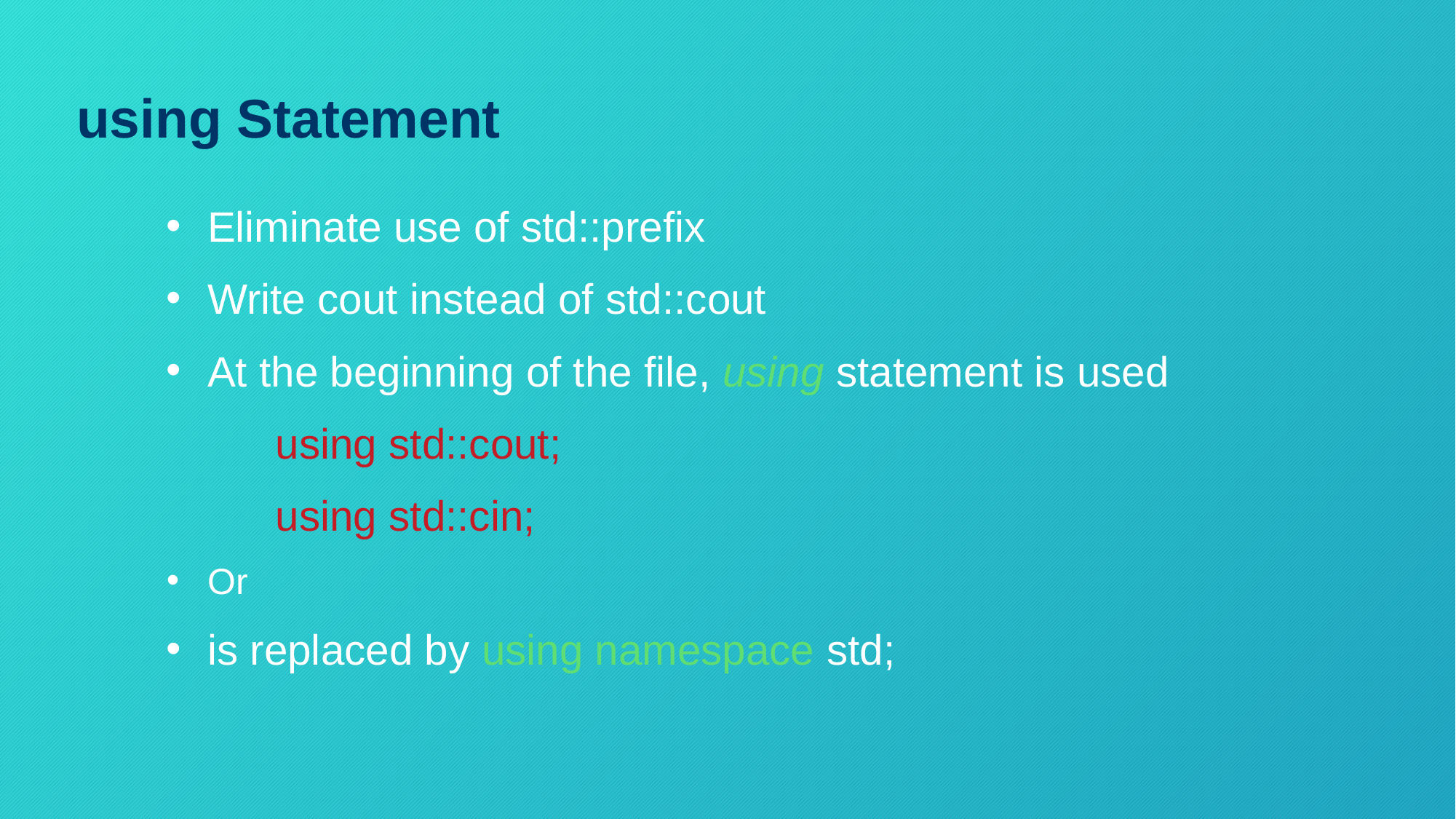

using Statement
Eliminate use of std::prefix
Write cout instead of std::cout
At the beginning of the file, using statement is used
	using std::cout;
	using std::cin;
Or
is replaced by using namespace std;